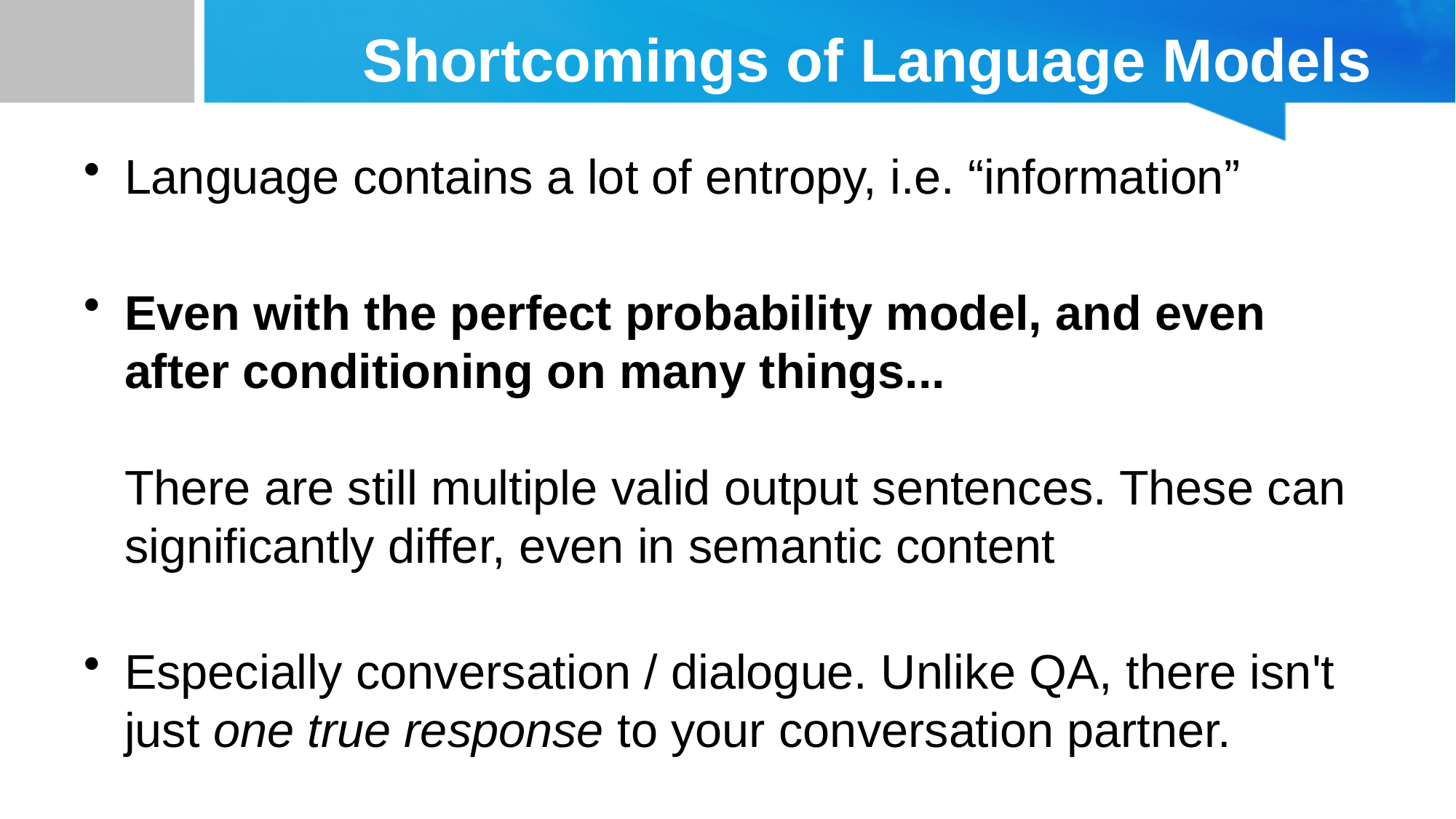

# Shortcomings of Language Models
Language contains a lot of entropy, i.e. “information”

Even with the perfect probability model, and even after conditioning on many things...
There are still multiple valid output sentences. These can significantly differ, even in semantic content
Especially conversation / dialogue. Unlike QA, there isn't just one true response to your conversation partner.